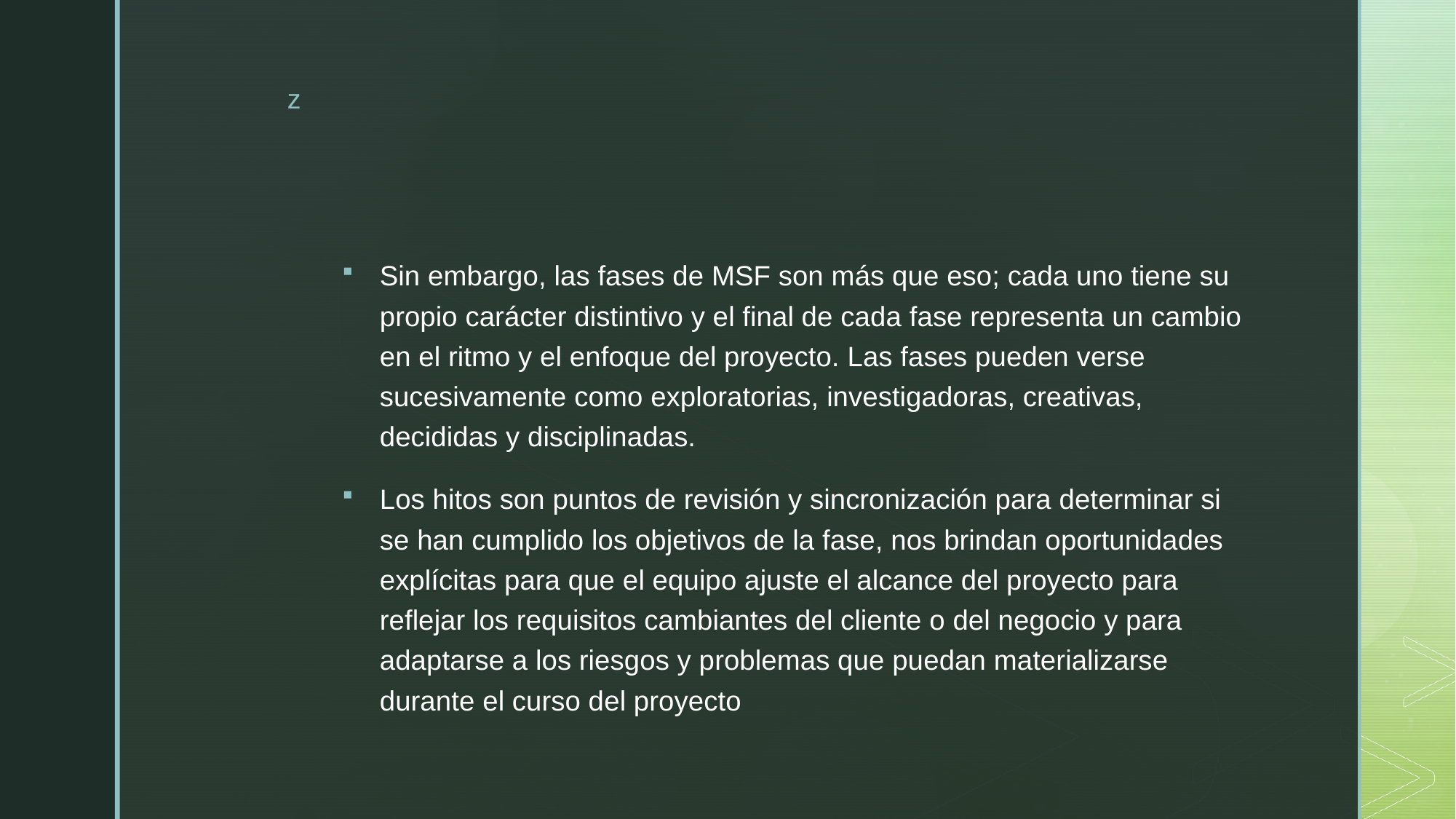

#
Sin embargo, las fases de MSF son más que eso; cada uno tiene su propio carácter distintivo y el final de cada fase representa un cambio en el ritmo y el enfoque del proyecto. Las fases pueden verse sucesivamente como exploratorias, investigadoras, creativas, decididas y disciplinadas.
Los hitos son puntos de revisión y sincronización para determinar si se han cumplido los objetivos de la fase, nos brindan oportunidades explícitas para que el equipo ajuste el alcance del proyecto para reflejar los requisitos cambiantes del cliente o del negocio y para adaptarse a los riesgos y problemas que puedan materializarse durante el curso del proyecto